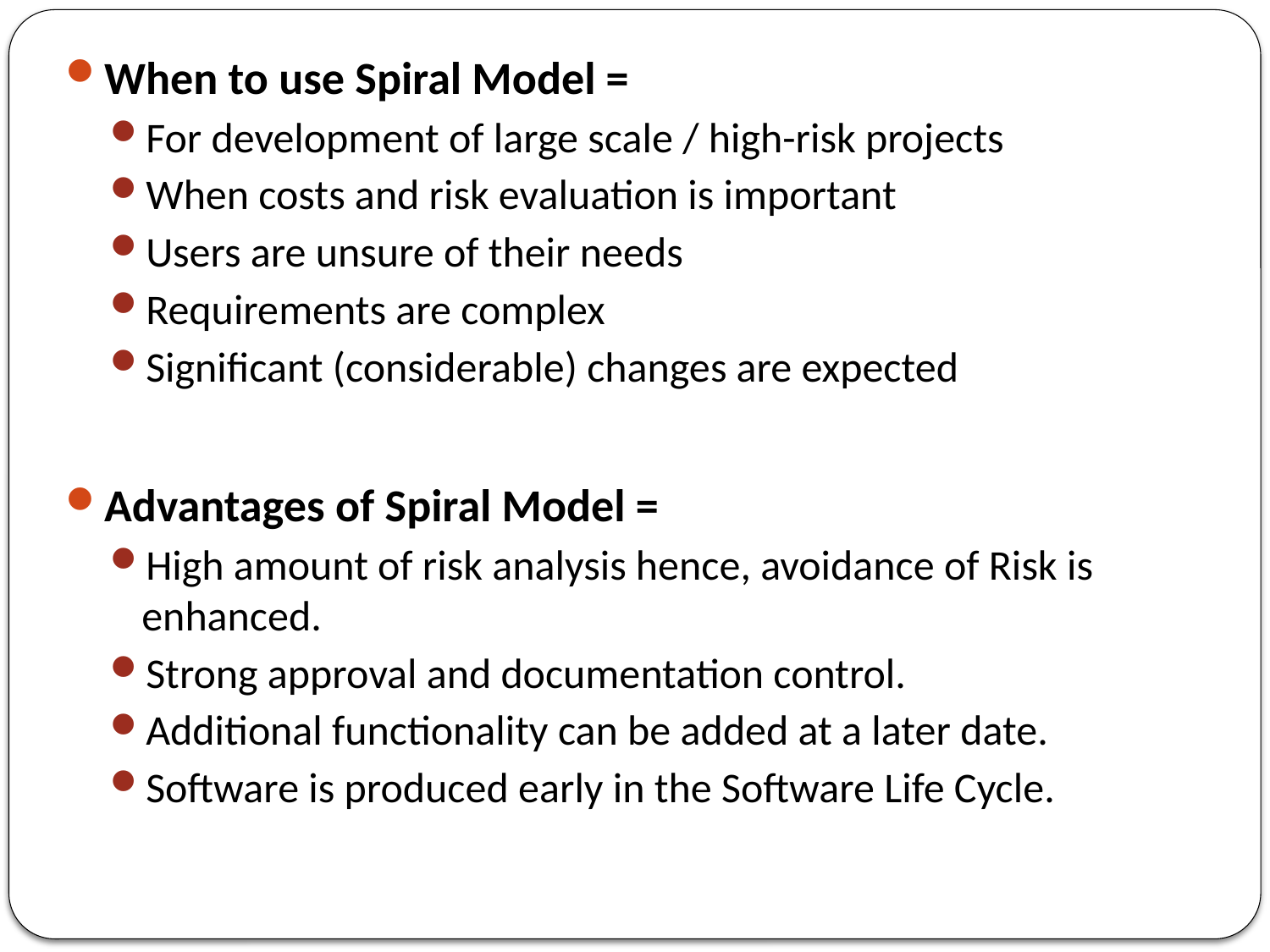

When to use Spiral Model =
For development of large scale / high-risk projects
When costs and risk evaluation is important
Users are unsure of their needs
Requirements are complex
Significant (considerable) changes are expected

Advantages of Spiral Model =
High amount of risk analysis hence, avoidance of Risk is enhanced.
Strong approval and documentation control.
Additional functionality can be added at a later date.
Software is produced early in the Software Life Cycle.